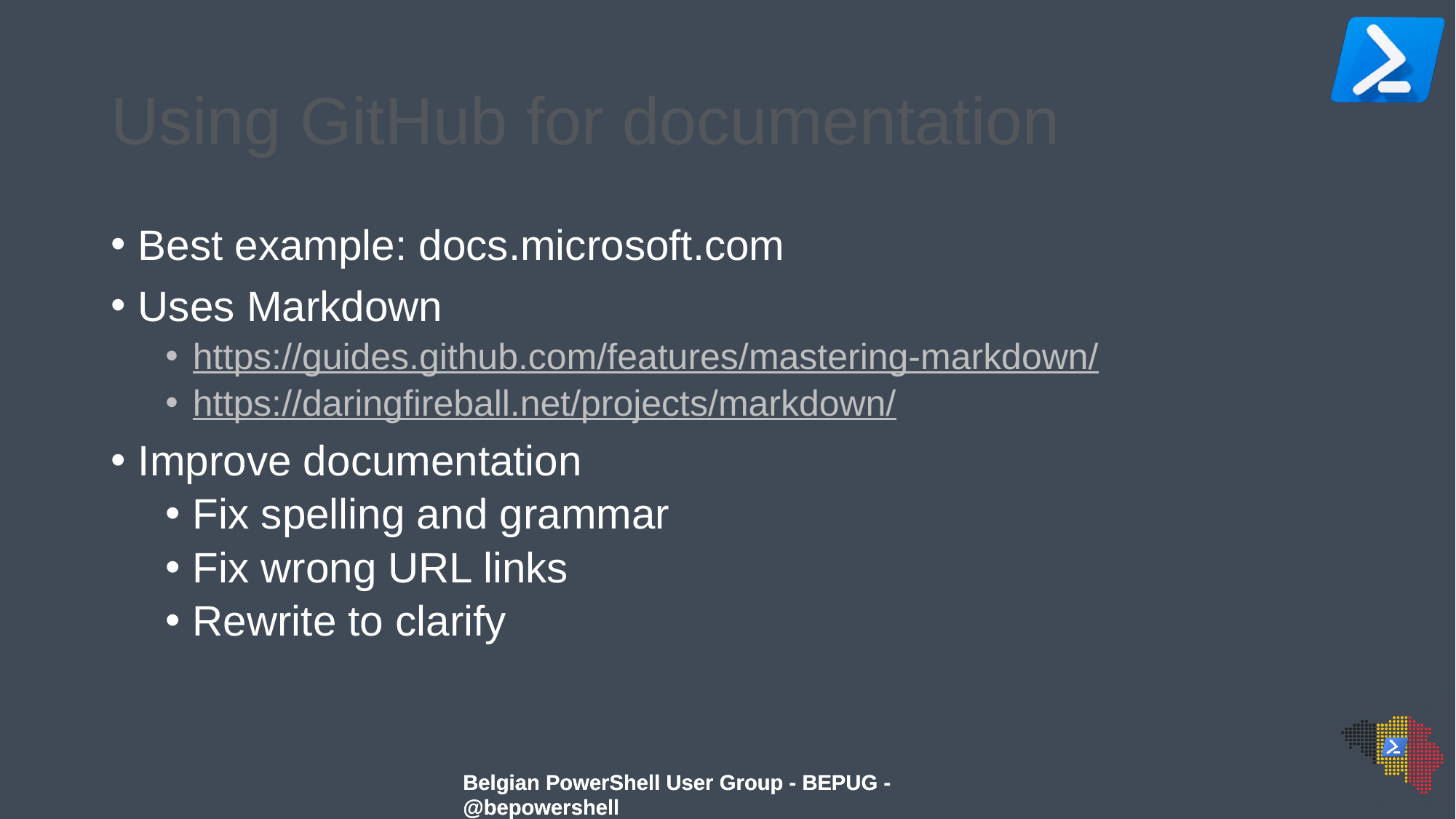

# Using GitHub for documentation
Best example: docs.microsoft.com
Uses Markdown
https://guides.github.com/features/mastering-markdown/
https://daringfireball.net/projects/markdown/
Improve documentation
Fix spelling and grammar
Fix wrong URL links
Rewrite to clarify